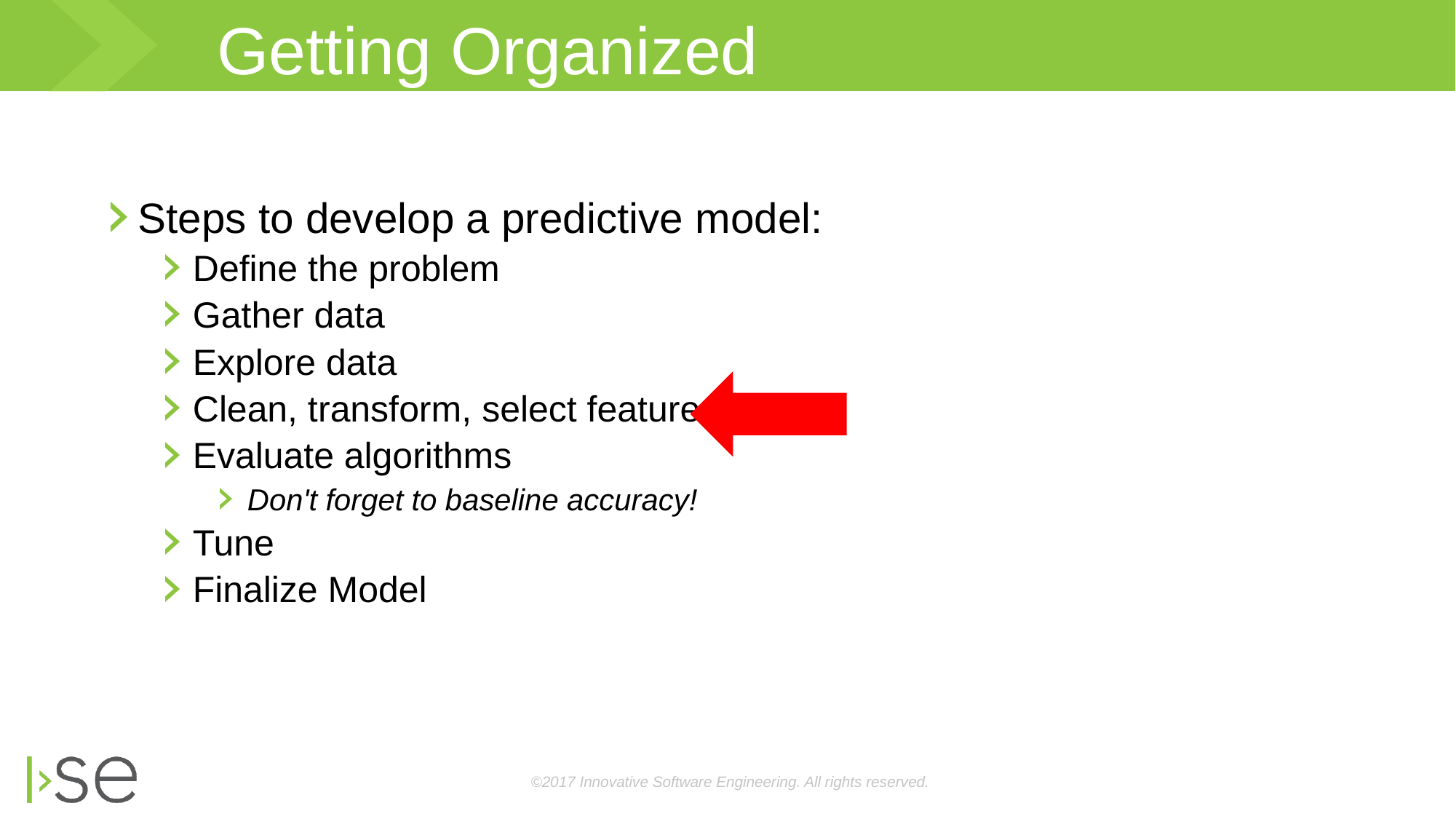

# Getting Organized
Steps to develop a predictive model:
Define the problem
Gather data
Explore data
Clean, transform, select features
Evaluate algorithms
Don't forget to baseline accuracy!
Tune
Finalize Model

©2017 Innovative Software Engineering. All rights reserved.